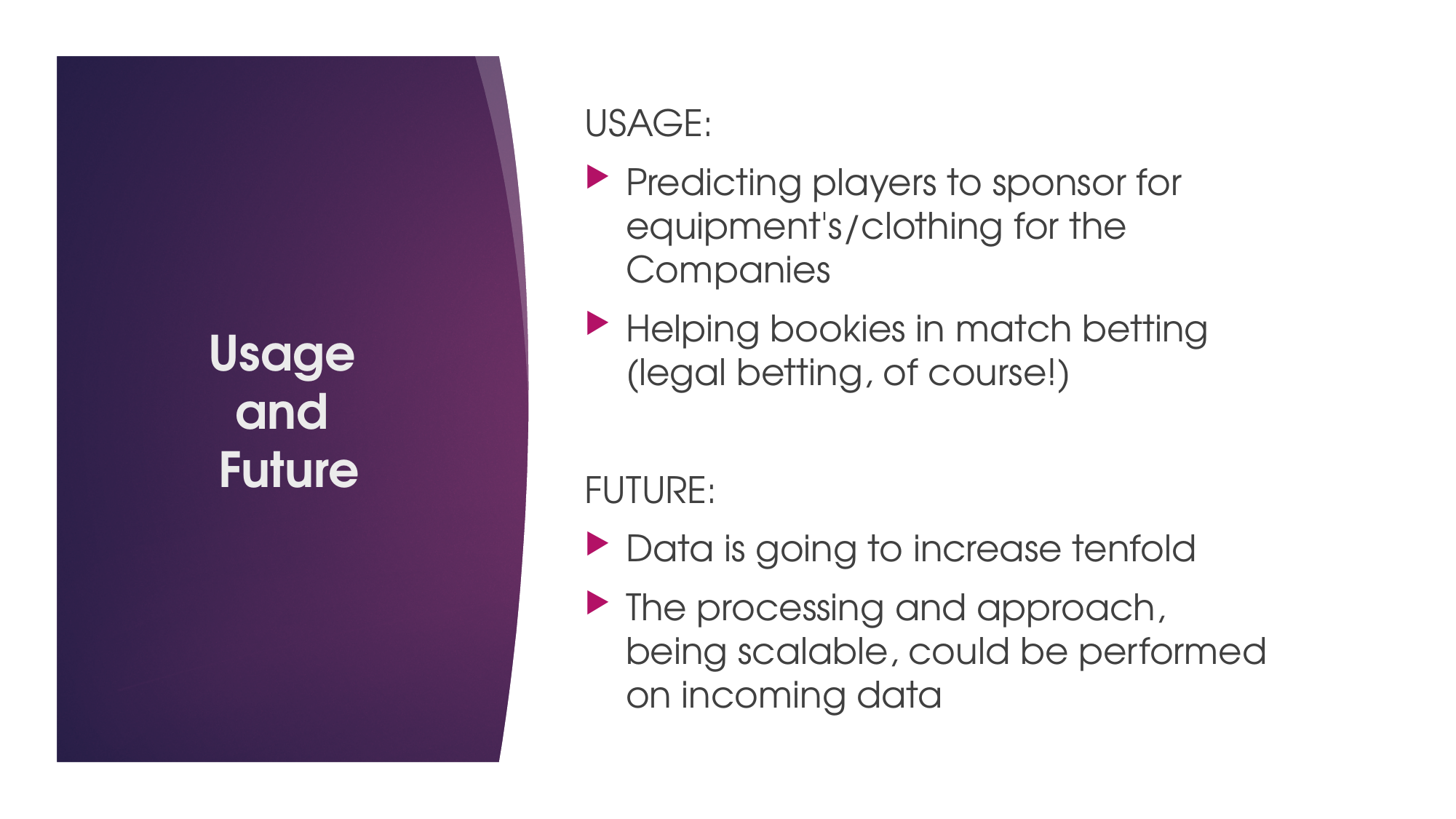

USAGE:
Predicting players to sponsor for equipment's/clothing for the Companies
Helping bookies in match betting (legal betting, of course!)

FUTURE:
Data is going to increase tenfold
The processing and approach, being scalable, could be performed on incoming data
# Usage and Future